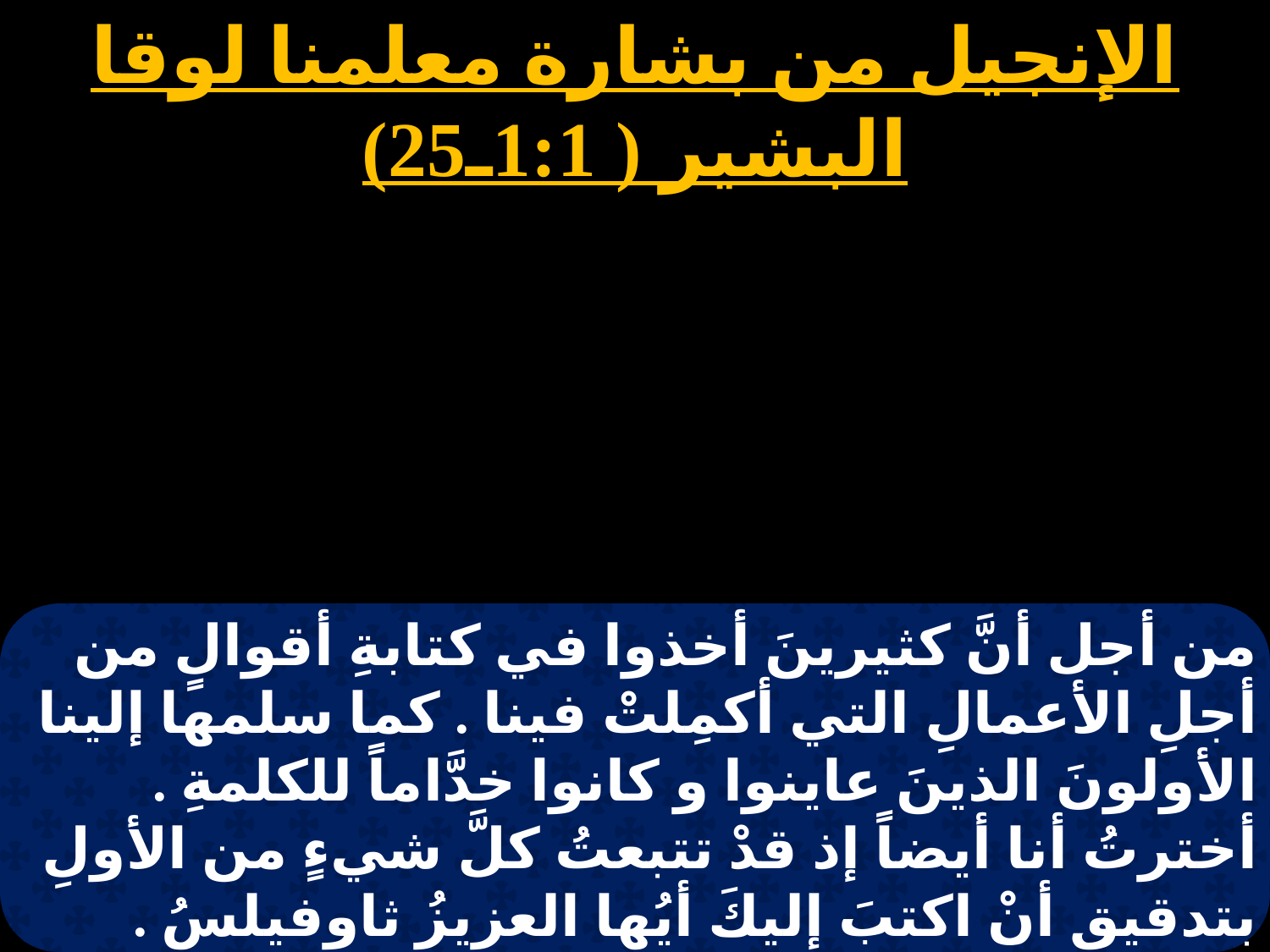

الإنجيل من بشارة معلمنا لوقا البشير ( 1:1ـ25)
من أجل أنَّ كثيرينَ أخذوا في كتابةِ أقوالٍ من أجلِ الأعمالِ التي أكمِلتْ فينا . كما سلمها إلينا الأولونَ الذينَ عاينوا و كانوا خدَّاماً للكلمةِ . أخترتُ أنا أيضاً إذ قدْ تتبعتُ كلَّ شيءٍ من الأولِ بتدقيقٍ أنْ اكتبَ إليكَ أيُها العزيزُ ثاوفيلسُ . لتعرفَ